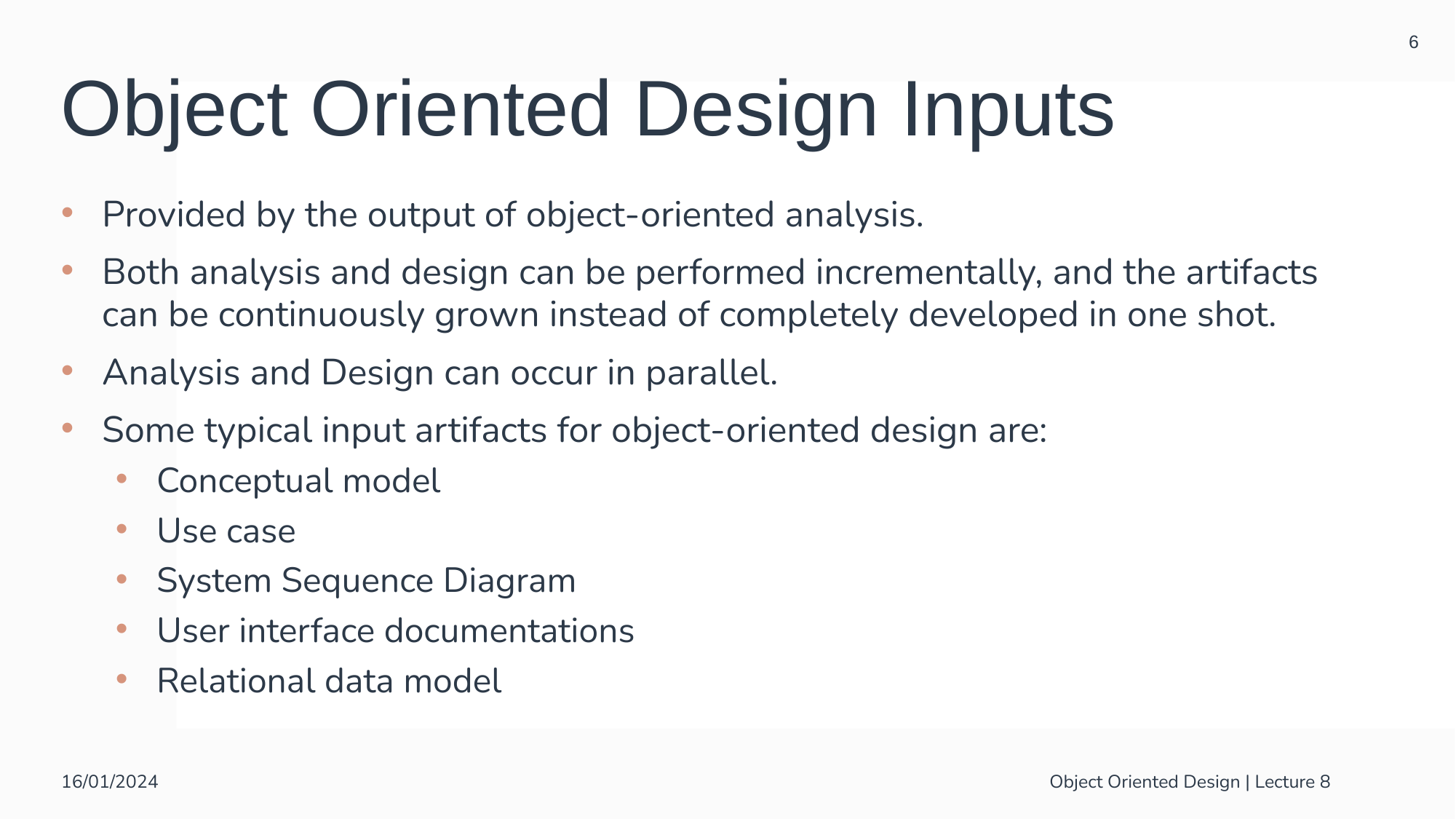

6
# Object Oriented Design Inputs
Provided by the output of object-oriented analysis.
Both analysis and design can be performed incrementally, and the artifacts can be continuously grown instead of completely developed in one shot.
Analysis and Design can occur in parallel.
Some typical input artifacts for object-oriented design are:
Conceptual model
Use case
System Sequence Diagram
User interface documentations
Relational data model
16/01/2024
Object Oriented Design | Lecture 8